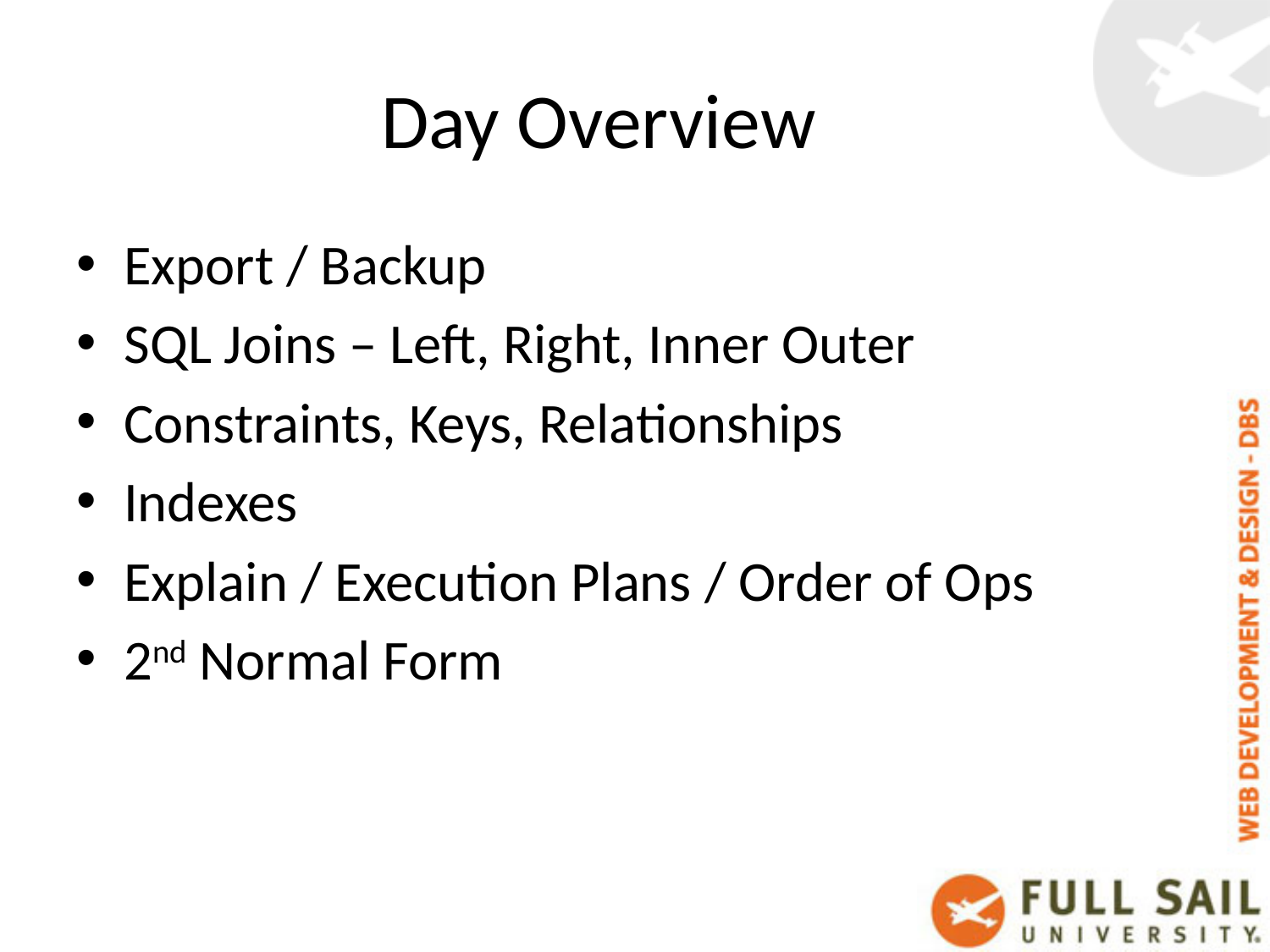

# Day Overview
Export / Backup
SQL Joins – Left, Right, Inner Outer
Constraints, Keys, Relationships
Indexes
Explain / Execution Plans / Order of Ops
2nd Normal Form